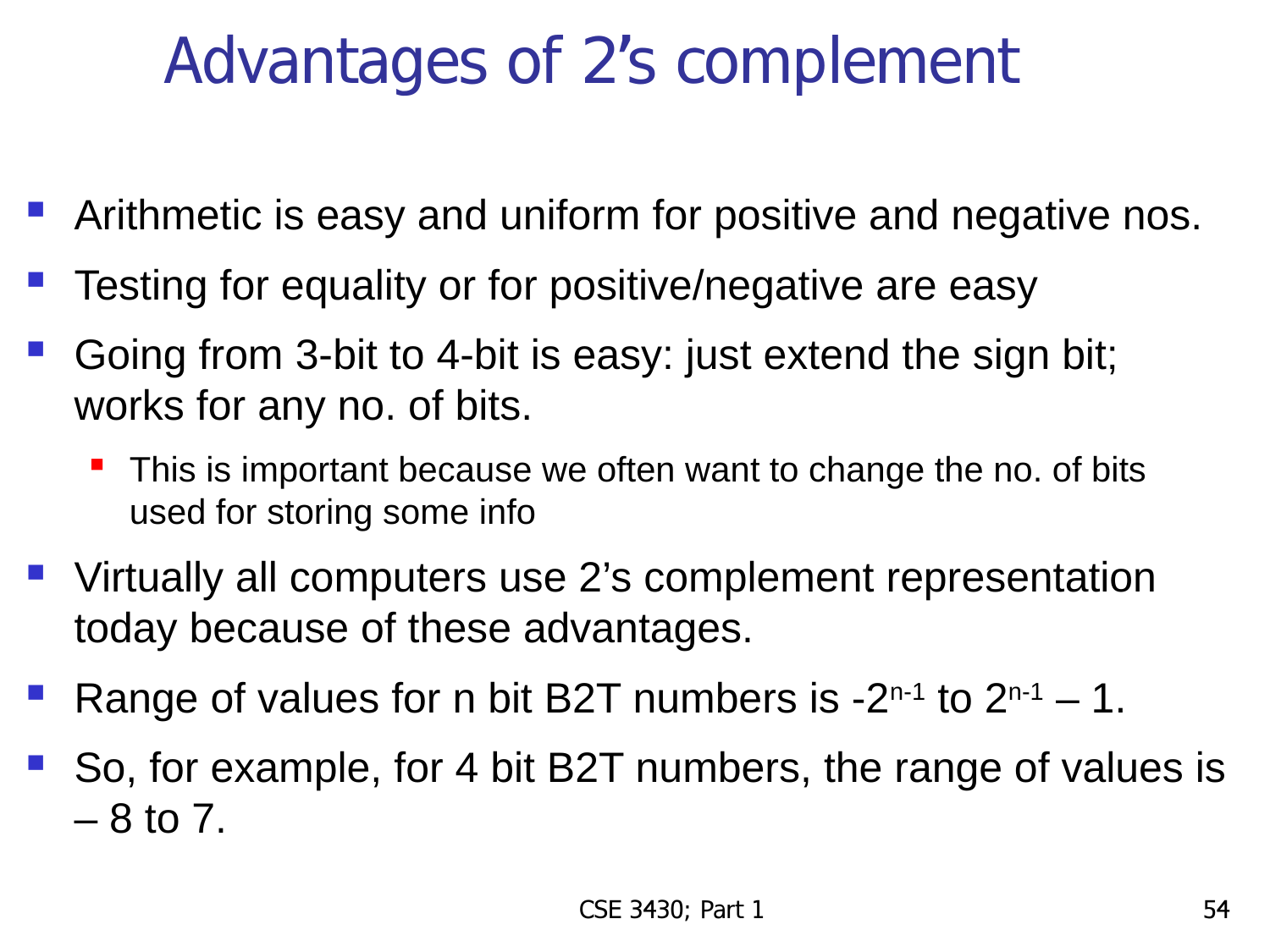

# Advantages of 2’s complement
Arithmetic is easy and uniform for positive and negative nos.
Testing for equality or for positive/negative are easy
Going from 3-bit to 4-bit is easy: just extend the sign bit;
works for any no. of bits.
This is important because we often want to change the no. of bits used for storing some info
Virtually all computers use 2’s complement representation today because of these advantages.
Range of values for n bit B2T numbers is -2n-1 to 2n-1 – 1.
So, for example, for 4 bit B2T numbers, the range of values is – 8 to 7.
CSE 3430; Part 1
54